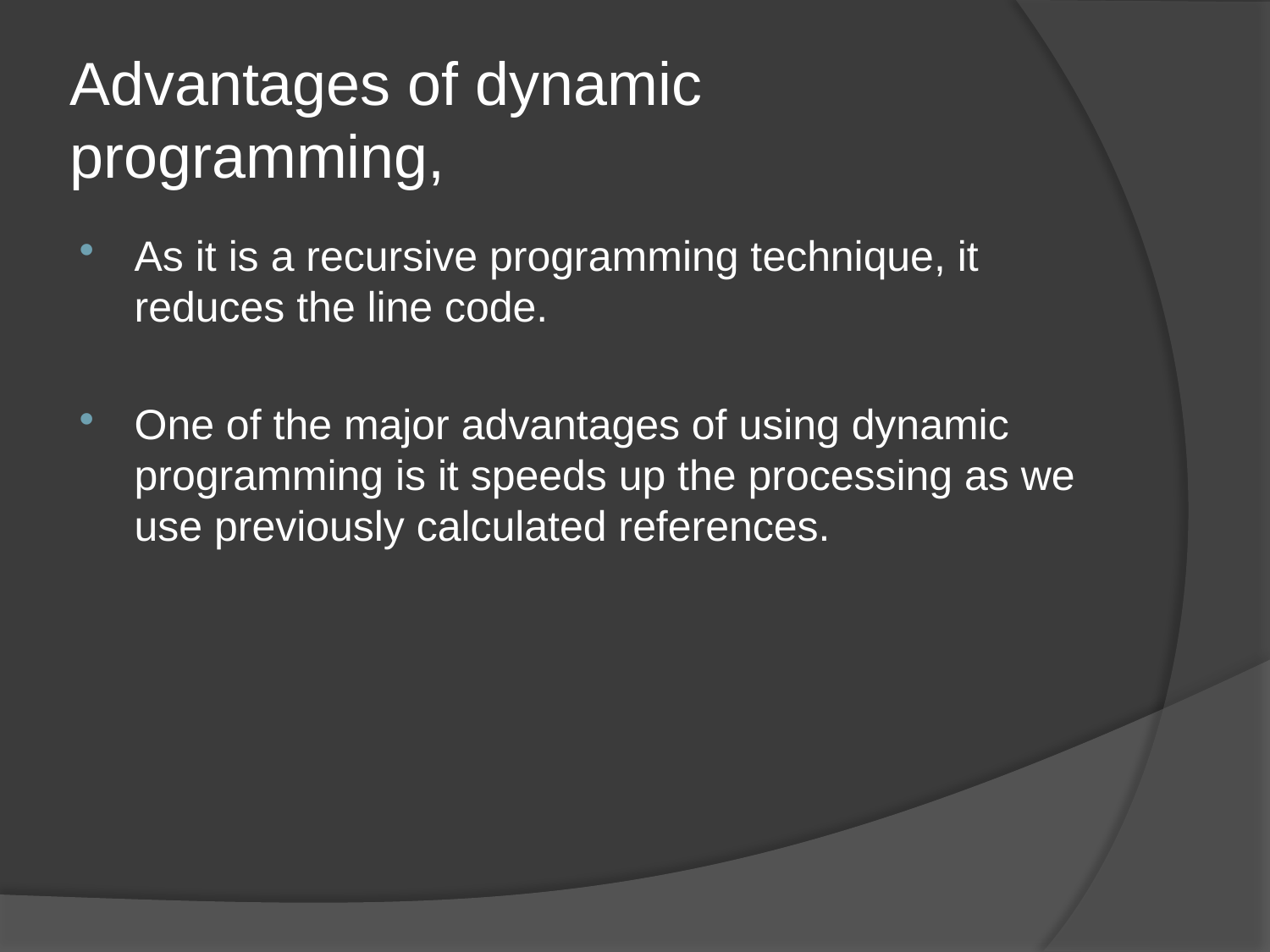

# Advantages of dynamic programming,
As it is a recursive programming technique, it reduces the line code.

One of the major advantages of using dynamic programming is it speeds up the processing as we use previously calculated references.